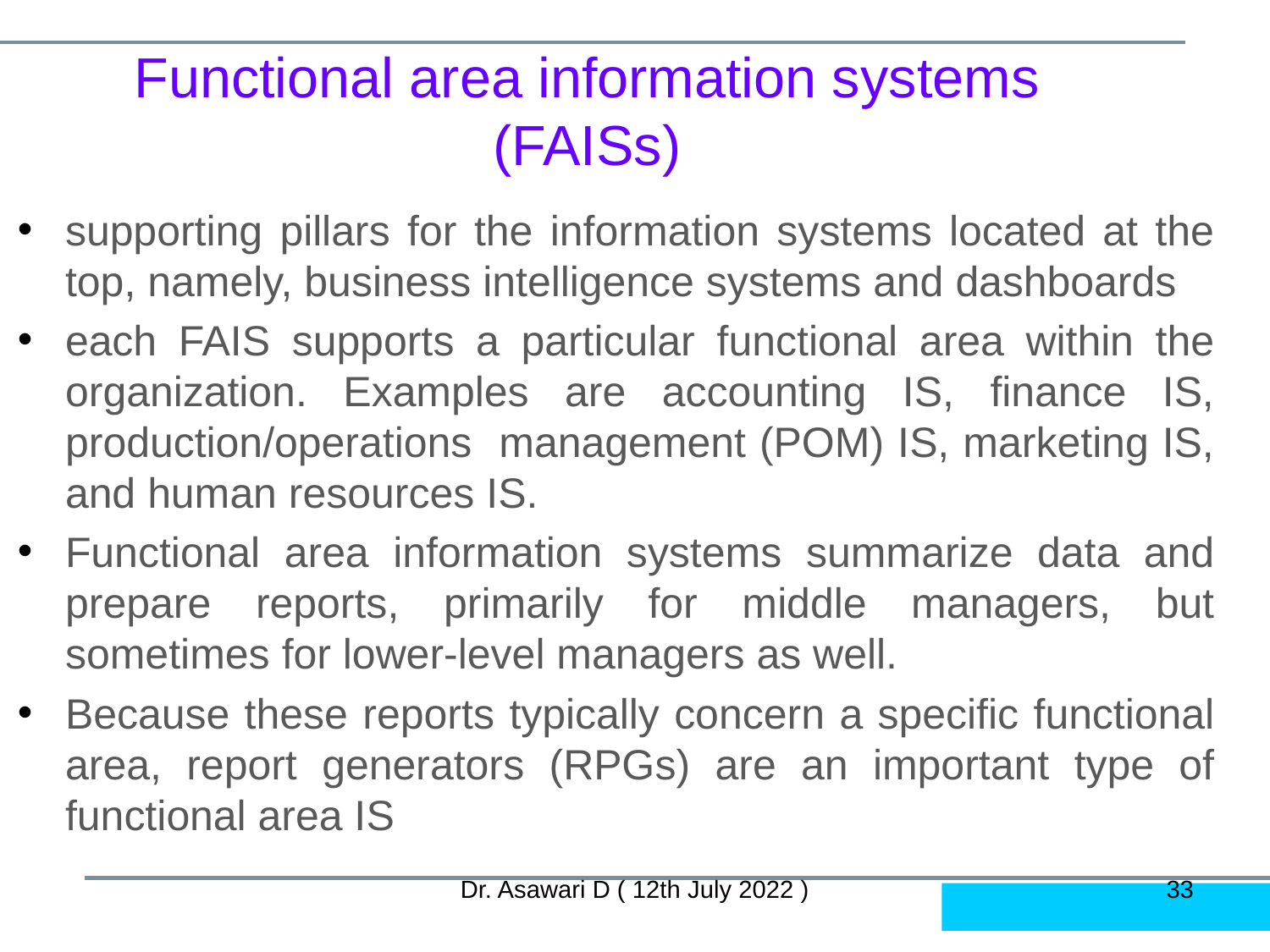

# Functional area information systems (FAISs)
supporting pillars for the information systems located at the top, namely, business intelligence systems and dashboards
each FAIS supports a particular functional area within the organization. Examples are accounting IS, finance IS, production/operations  management (POM) IS, marketing IS, and human resources IS.
Functional area information systems summarize data and prepare reports, primarily for middle managers, but sometimes for lower-level managers as well.
Because these reports typically concern a specific functional area, report generators (RPGs) are an important type of functional area IS
Dr. Asawari D ( 12th July 2022 )
33